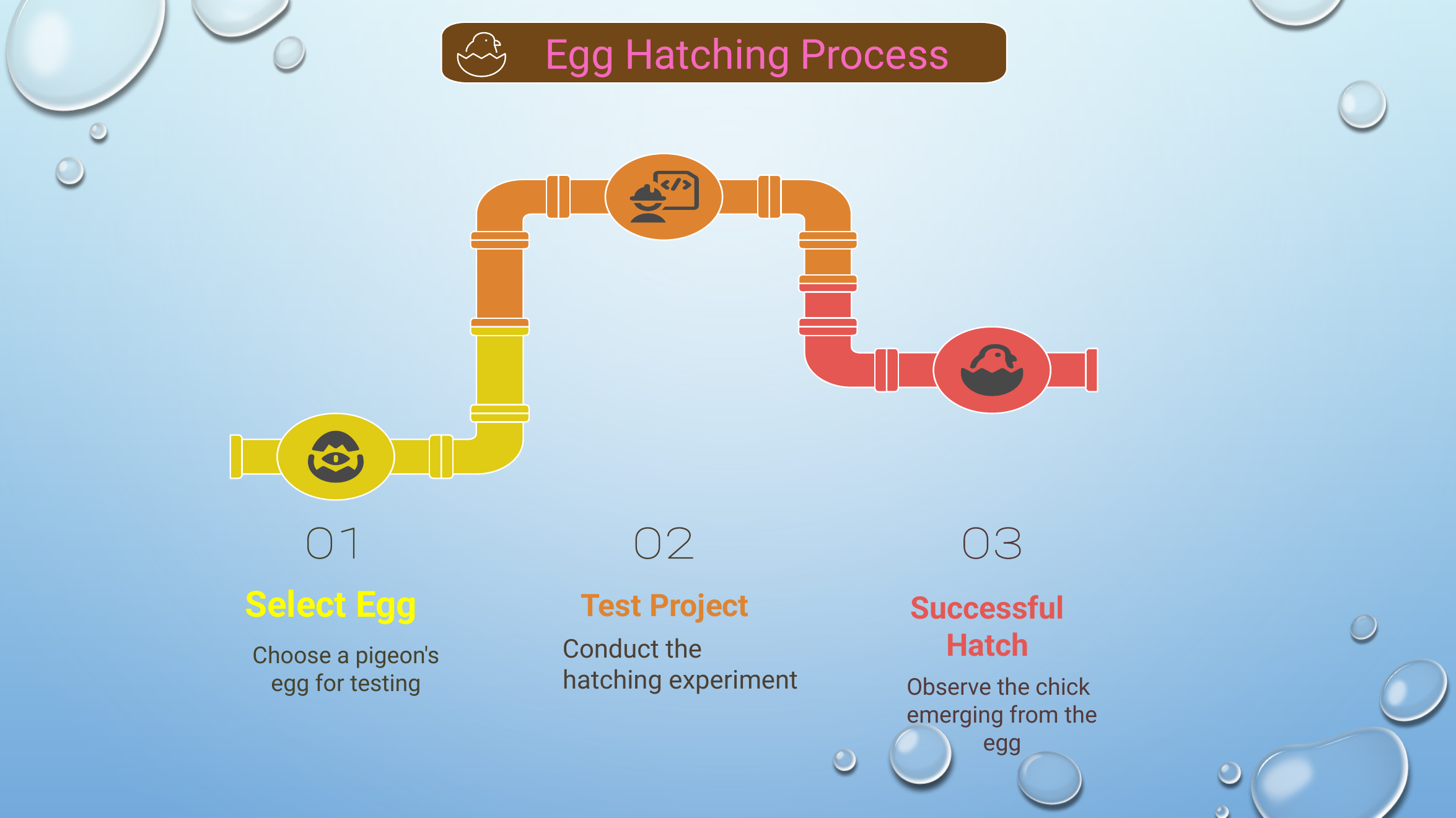

Egg Hatching Process

Select Egg
Test Project
Successful
Hatch
Conduct the
hatching experiment
Choose a pigeon's
egg for testing
Observe the chick
emerging from the
egg